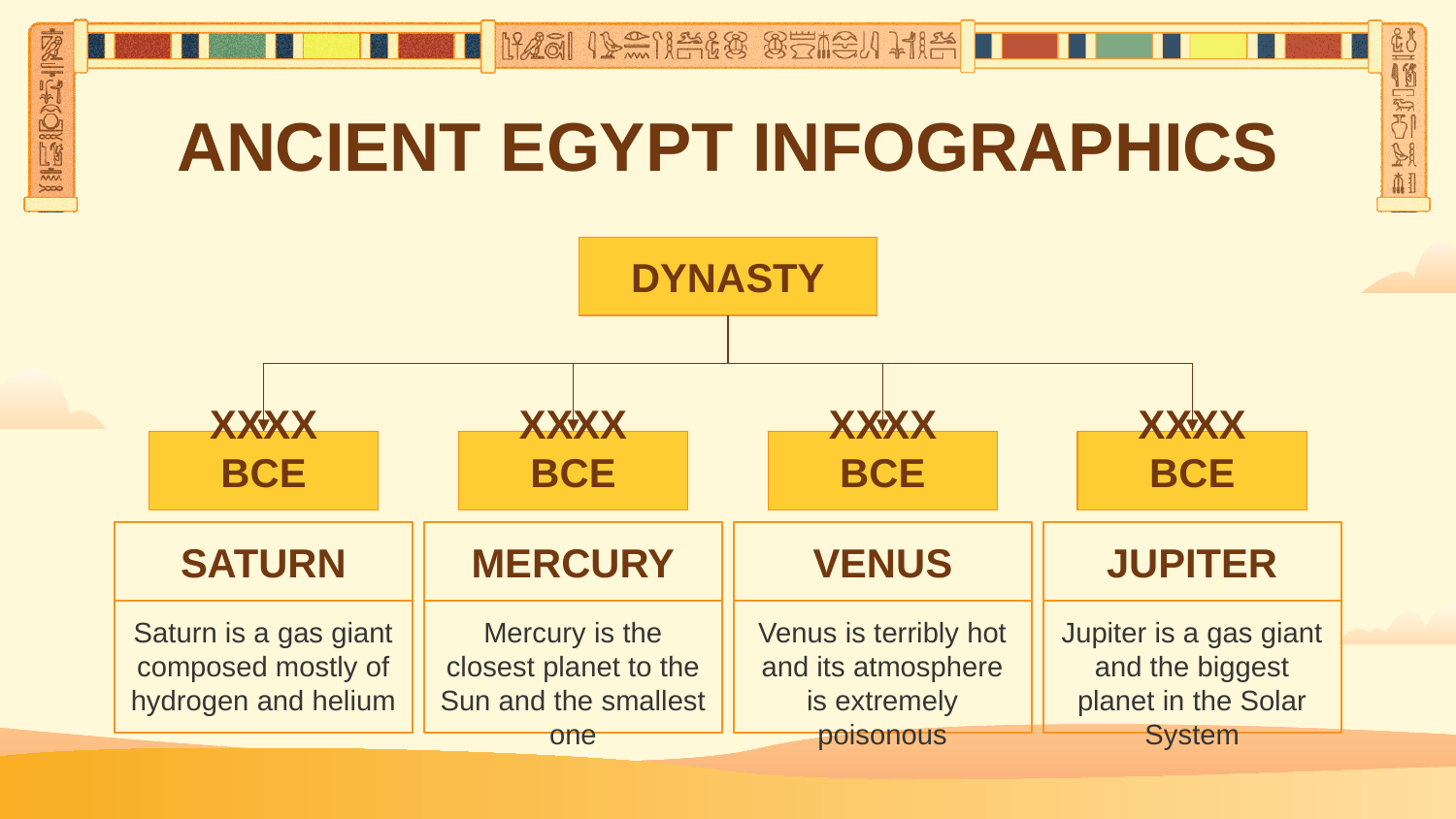

# ANCIENT EGYPT INFOGRAPHICS
DYNASTY
XXXX BCE
SATURN
Saturn is a gas giant composed mostly of hydrogen and helium
XXXX BCE
MERCURY
Mercury is the closest planet to the Sun and the smallest one
XXXX BCE
VENUS
Venus is terribly hot and its atmosphere is extremely poisonous
XXXX BCE
JUPITER
Jupiter is a gas giant and the biggest planet in the Solar System